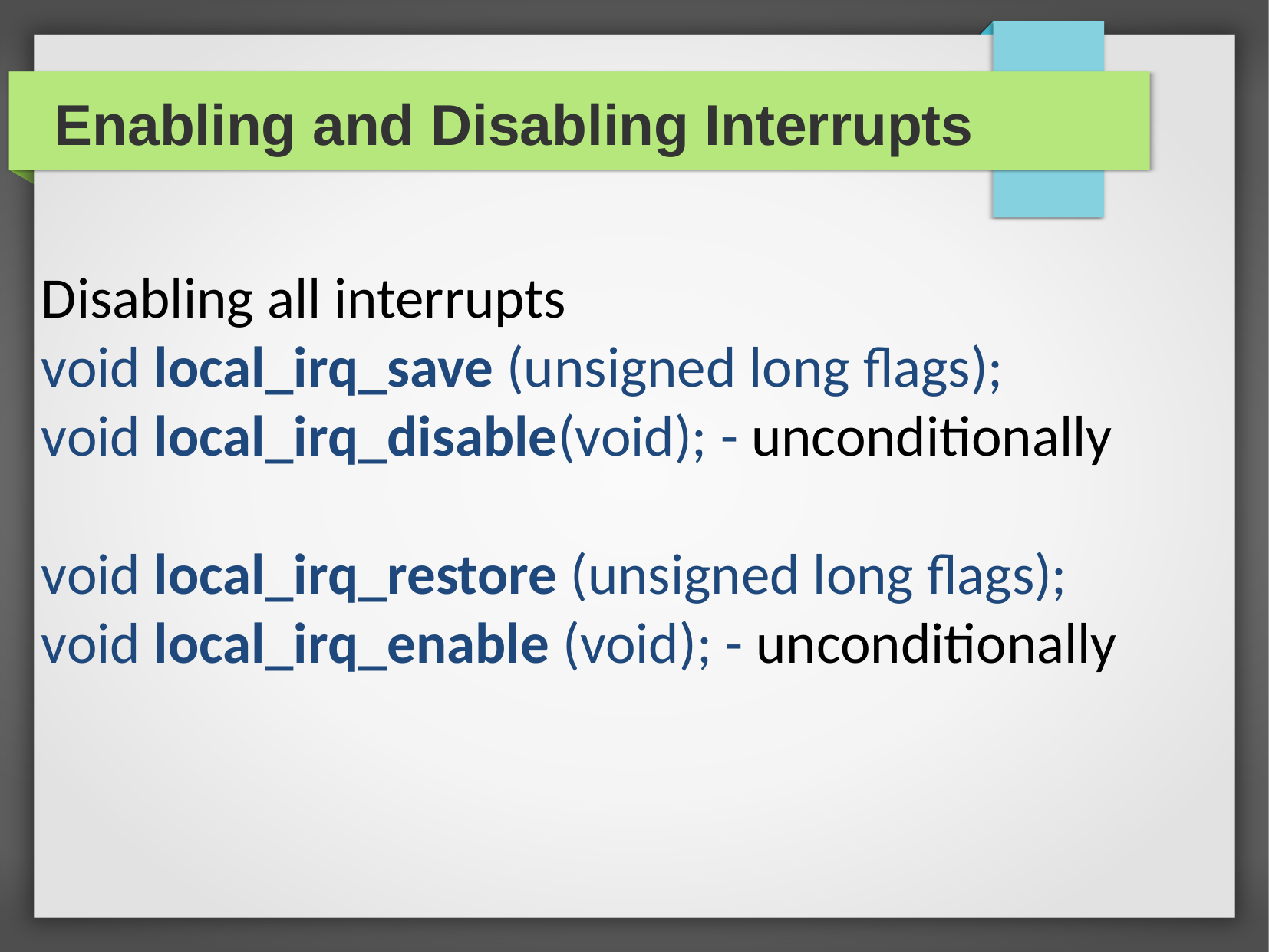

Enabling and Disabling Interrupts
Disabling all interrupts
void local_irq_save (unsigned long flags);
void local_irq_disable(void); - unconditionally

void local_irq_restore (unsigned long flags);
void local_irq_enable (void); - unconditionally